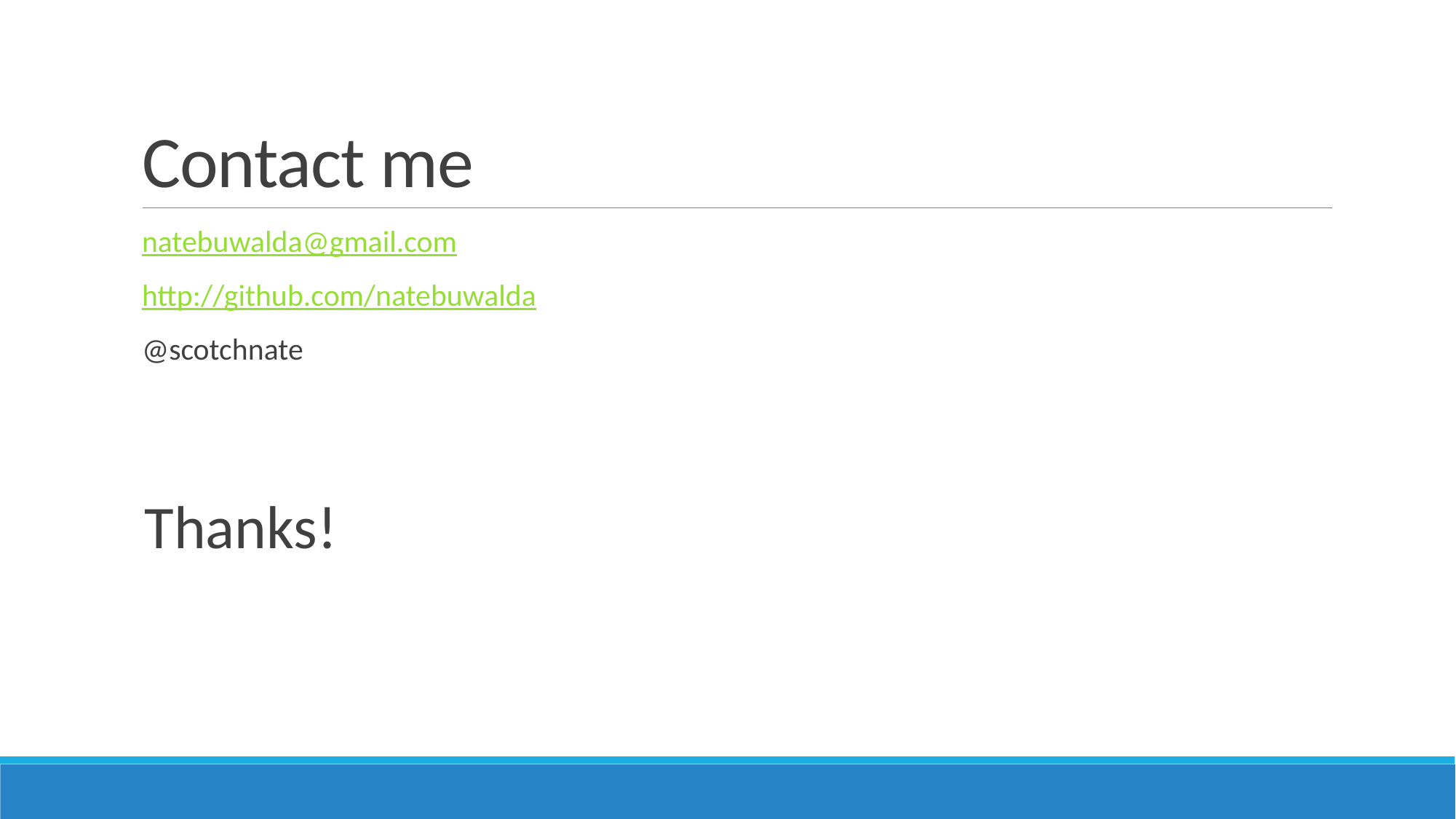

# Contact me
natebuwalda@gmail.com
http://github.com/natebuwalda
@scotchnate

Thanks!